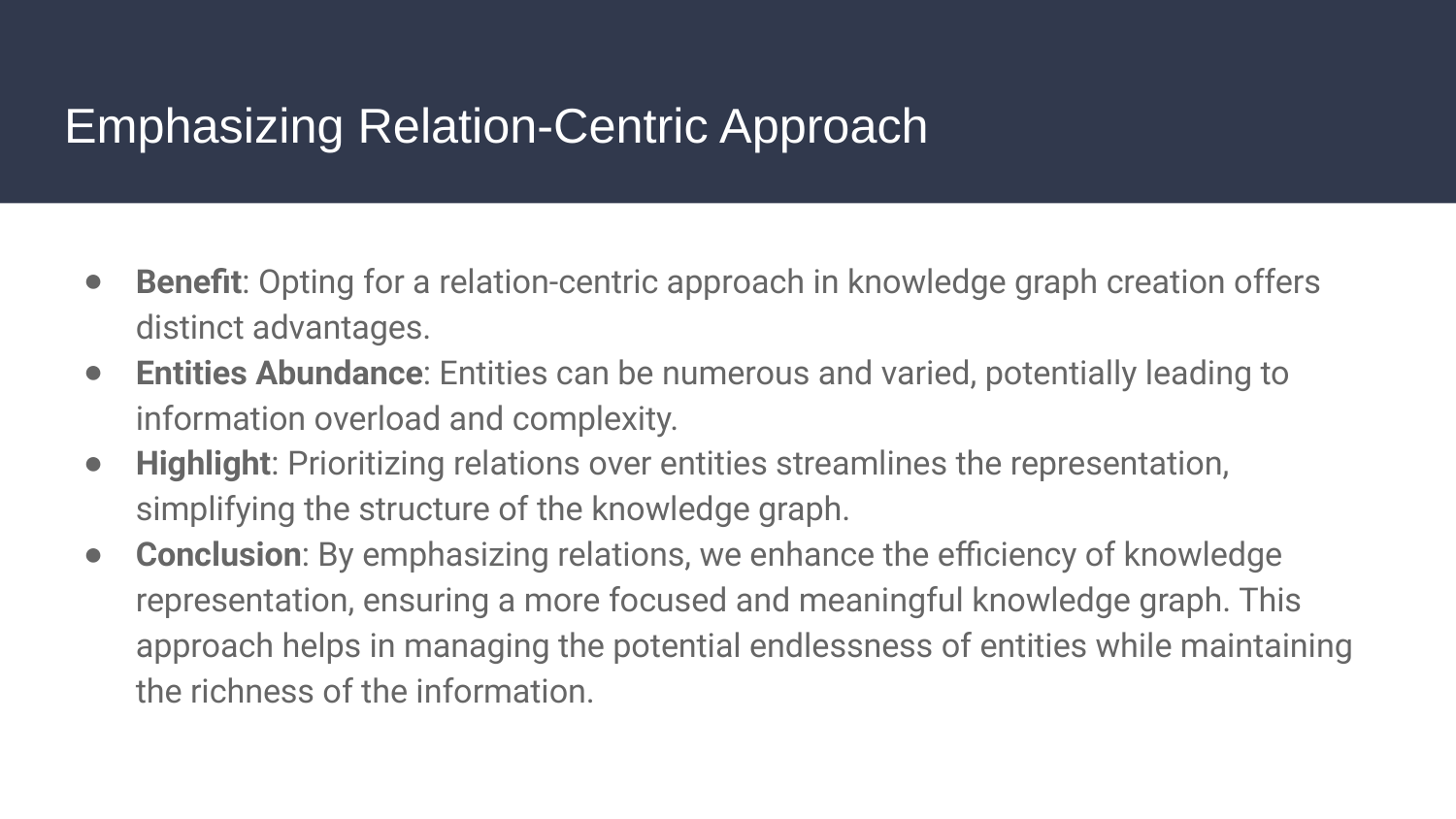

# Emphasizing Relation-Centric Approach

Benefit: Opting for a relation-centric approach in knowledge graph creation offers distinct advantages.
Entities Abundance: Entities can be numerous and varied, potentially leading to information overload and complexity.
Highlight: Prioritizing relations over entities streamlines the representation, simplifying the structure of the knowledge graph.
Conclusion: By emphasizing relations, we enhance the efficiency of knowledge representation, ensuring a more focused and meaningful knowledge graph. This approach helps in managing the potential endlessness of entities while maintaining the richness of the information.